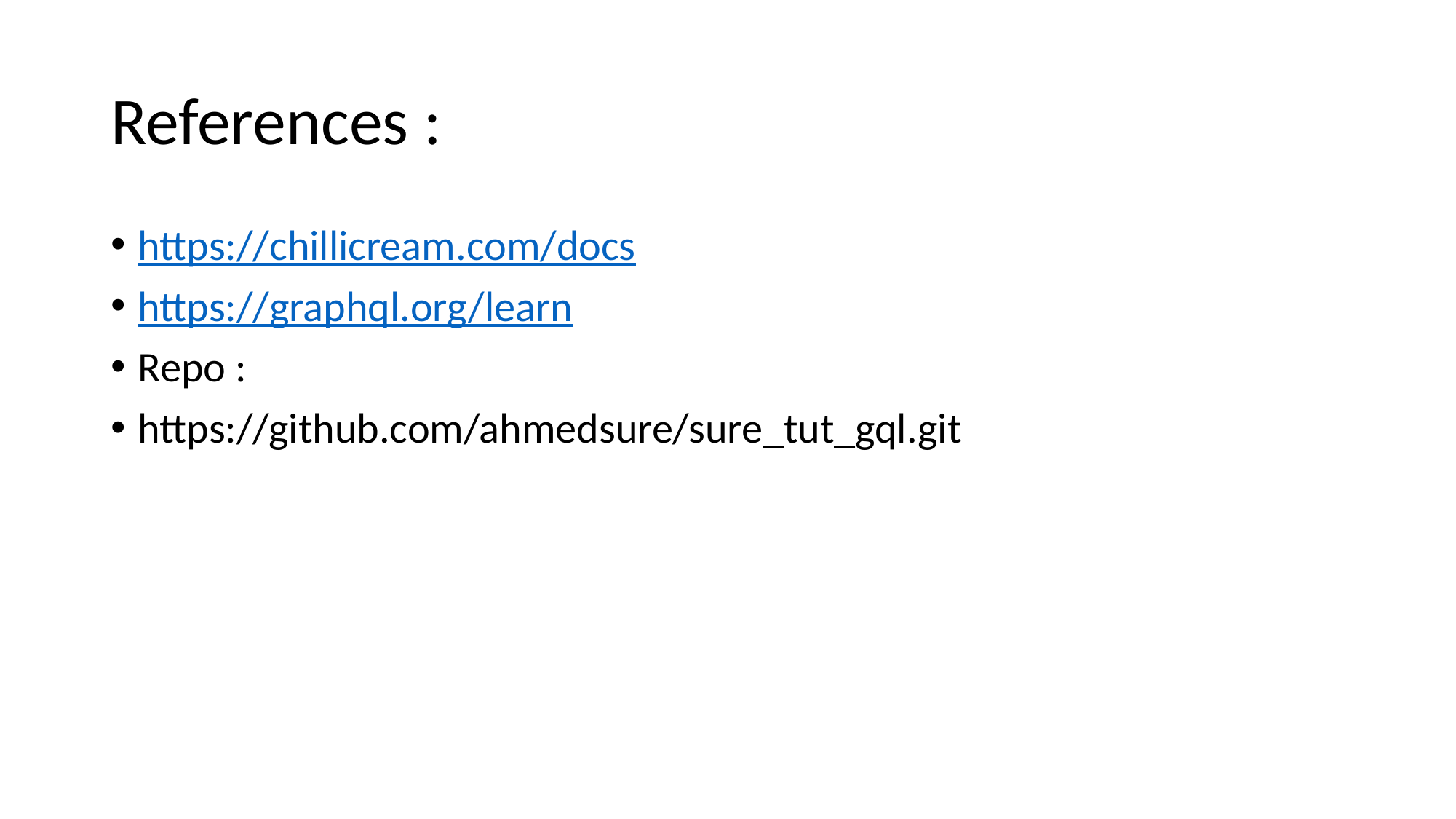

# References :
https://chillicream.com/docs
https://graphql.org/learn
Repo :
https://github.com/ahmedsure/sure_tut_gql.git